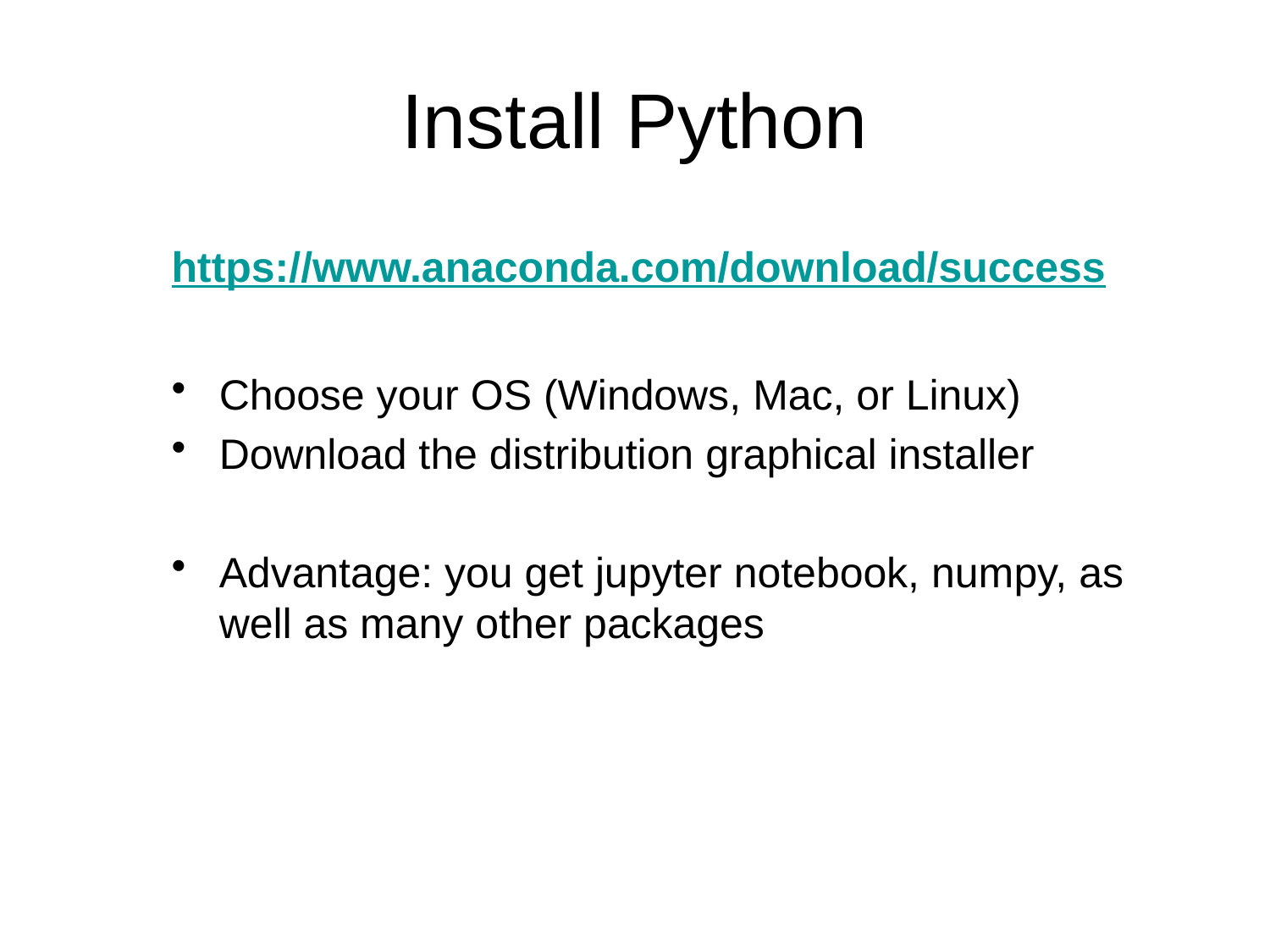

# Install Python
https://www.anaconda.com/download/success

Choose your OS (Windows, Mac, or Linux)
Download the distribution graphical installer

Advantage: you get jupyter notebook, numpy, as well as many other packages